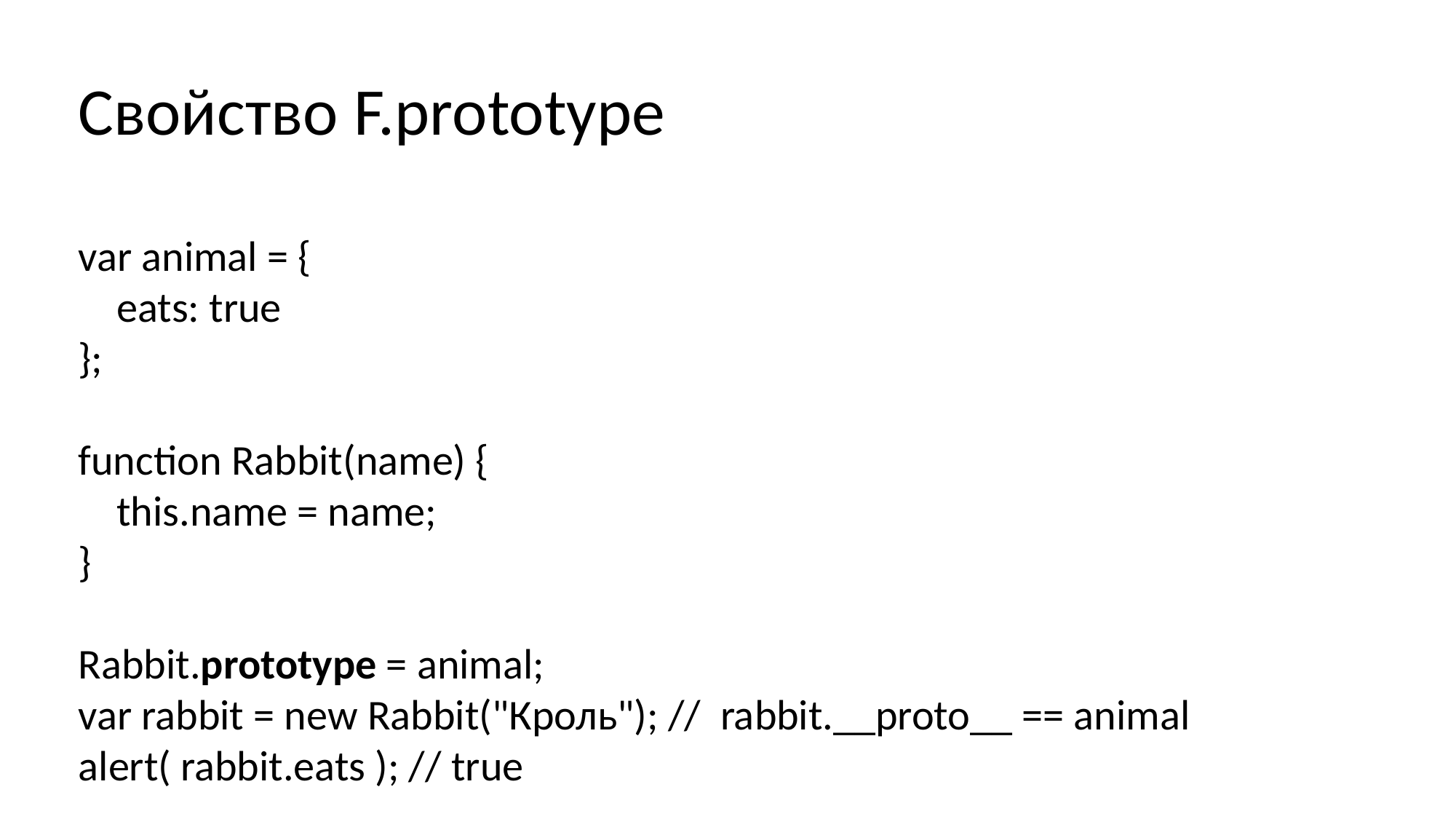

Свойство F.prototype

var animal = {
    eats: true
};

function Rabbit(name) {
    this.name = name;
}

Rabbit.prototype = animal;
var rabbit = new Rabbit("Кроль"); //  rabbit.__proto__ == animal
alert( rabbit.eats ); // true